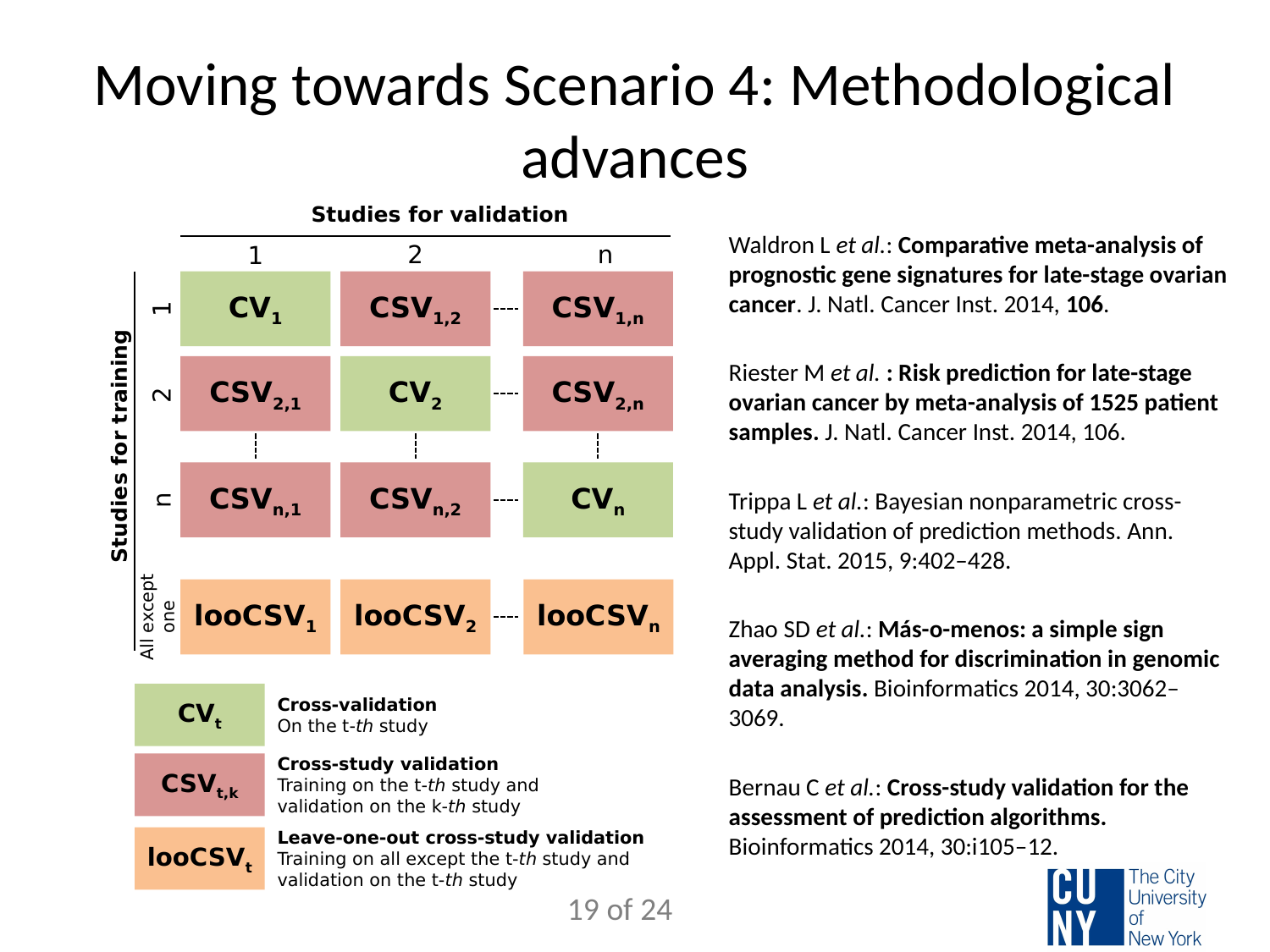

# Moving towards Scenario 4: Methodological advances
Studies for validation
Waldron L et al.: Comparative meta-analysis of prognostic gene signatures for late-stage ovarian cancer. J. Natl. Cancer Inst. 2014, 106.

Riester M et al. : Risk prediction for late-stage ovarian cancer by meta-analysis of 1525 patient samples. J. Natl. Cancer Inst. 2014, 106.

Trippa L et al.: Bayesian nonparametric cross-study validation of prediction methods. Ann. Appl. Stat. 2015, 9:402–428.

Zhao SD et al.: Más-o-menos: a simple sign averaging method for discrimination in genomic data analysis. Bioinformatics 2014, 30:3062–3069.

Bernau C et al.: Cross-study validation for the assessment of prediction algorithms. Bioinformatics 2014, 30:i105–12.
2
n
1
CV1
CSV1,2
CSV1,n
1
CSV2,1
CV2
CSV2,n
2
Studies for training
CSVn,1
CSVn,2
CVn
n
looCSV1
looCSV2
looCSVn
All except
one
CVt
Cross-validation
On the t-th study
CSVt,k
Cross-study validation
Training on the t-th study and
validation on the k-th study
looCSVt
Leave-one-out cross-study validation
Training on all except the t-th study and
validation on the t-th study
Slide credit: Edoardo Pasolli